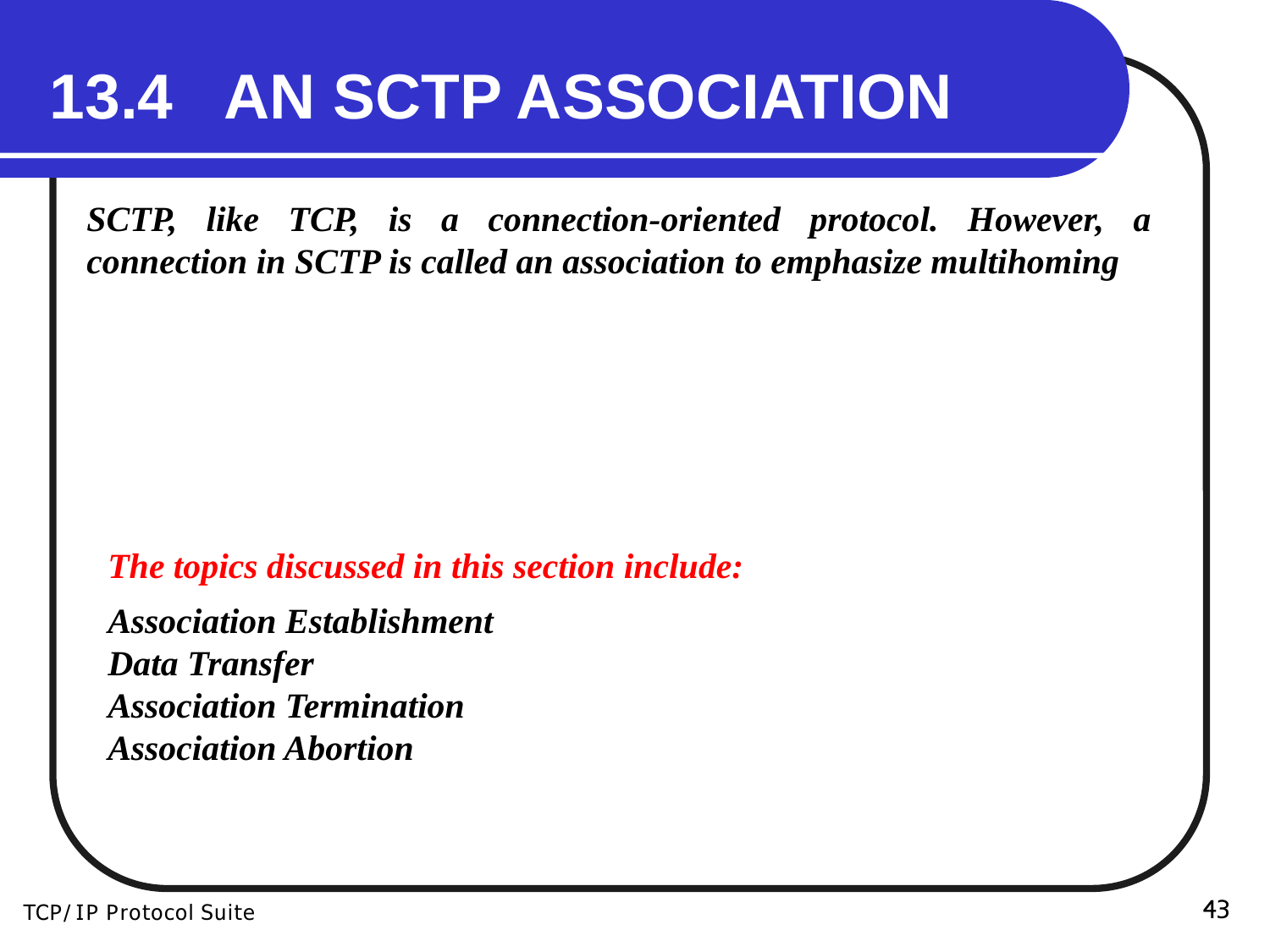

13.4   AN SCTP ASSOCIATION
SCTP, like TCP, is a connection-oriented protocol. However, a connection in SCTP is called an association to emphasize multihoming
The topics discussed in this section include:
Association Establishment
Data Transfer
Association Termination
Association Abortion
43
TCP/IP Protocol Suite